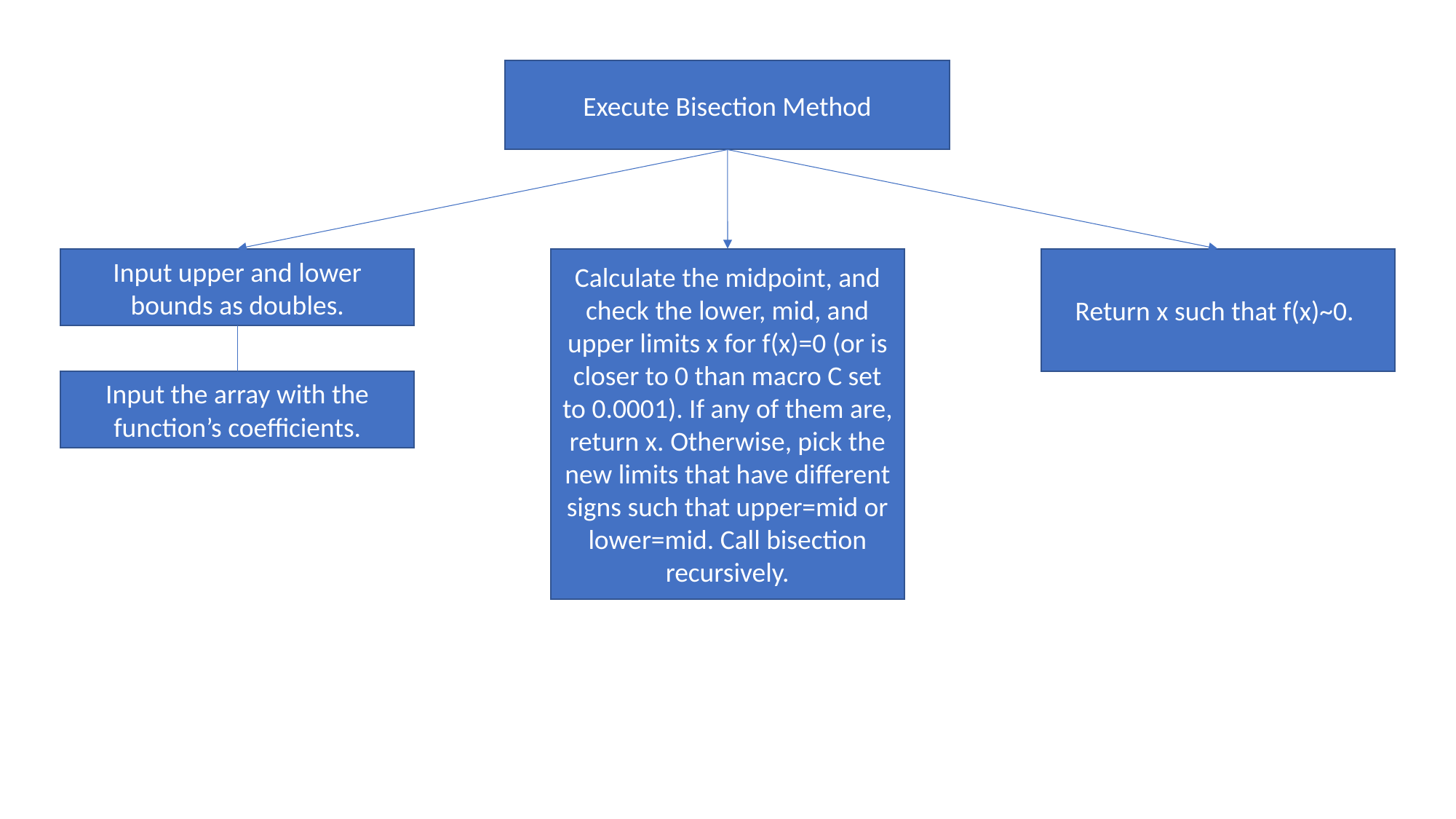

Execute Bisection Method
Return x such that f(x)~0.
Input upper and lower bounds as doubles.
Calculate the midpoint, and check the lower, mid, and upper limits x for f(x)=0 (or is closer to 0 than macro C set to 0.0001). If any of them are, return x. Otherwise, pick the new limits that have different signs such that upper=mid or lower=mid. Call bisection recursively.
Input the array with the function’s coefficients.